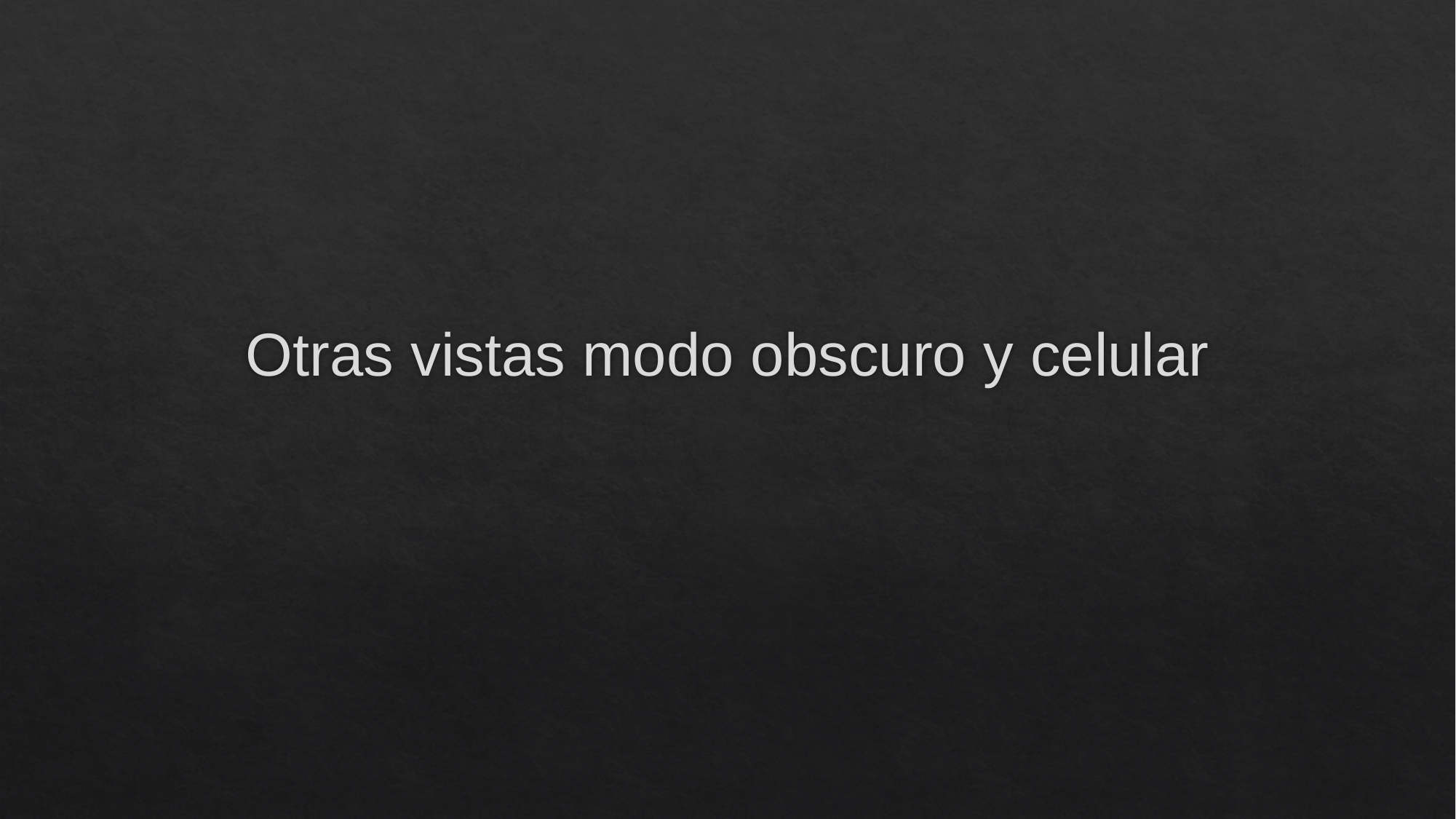

# Otras vistas modo obscuro y celular